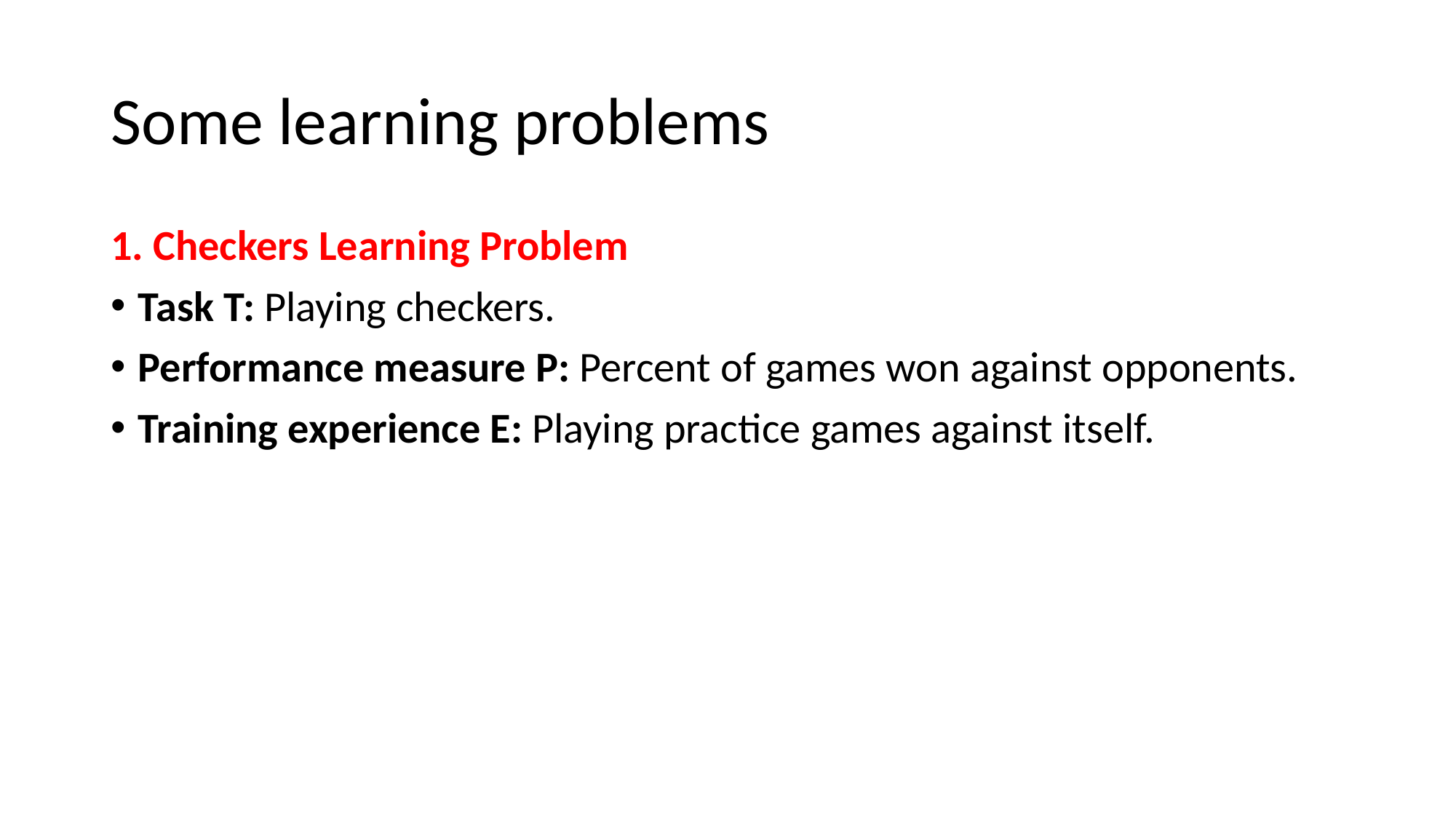

# Some learning problems
1. Checkers Learning Problem
Task T: Playing checkers.
Performance measure P: Percent of games won against opponents.
Training experience E: Playing practice games against itself.